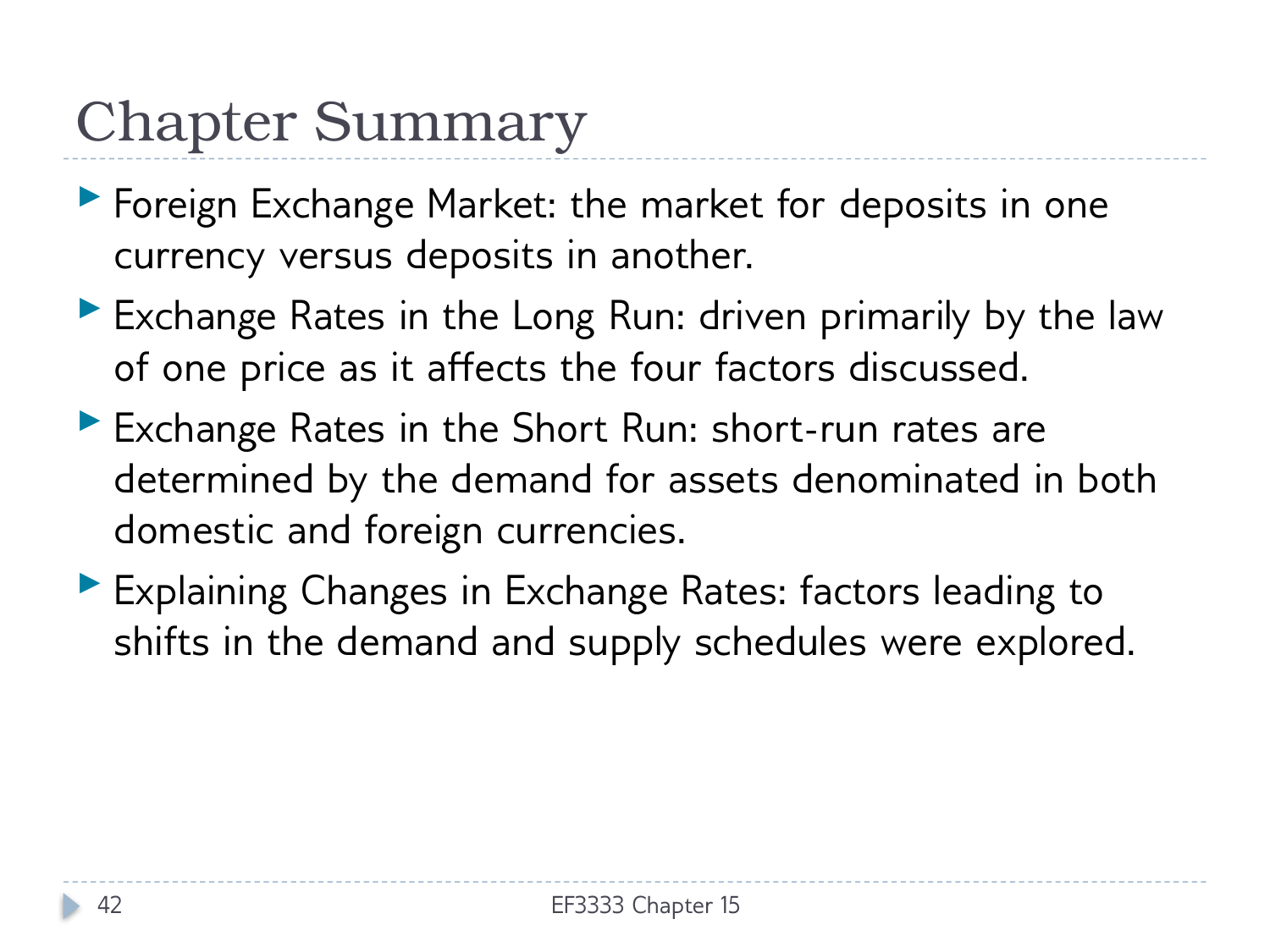

# Chapter Summary
Foreign Exchange Market: the market for deposits in one currency versus deposits in another.
Exchange Rates in the Long Run: driven primarily by the law of one price as it affects the four factors discussed.
Exchange Rates in the Short Run: short-run rates are determined by the demand for assets denominated in both domestic and foreign currencies.
Explaining Changes in Exchange Rates: factors leading to shifts in the demand and supply schedules were explored.

42
EF3333 Chapter 15